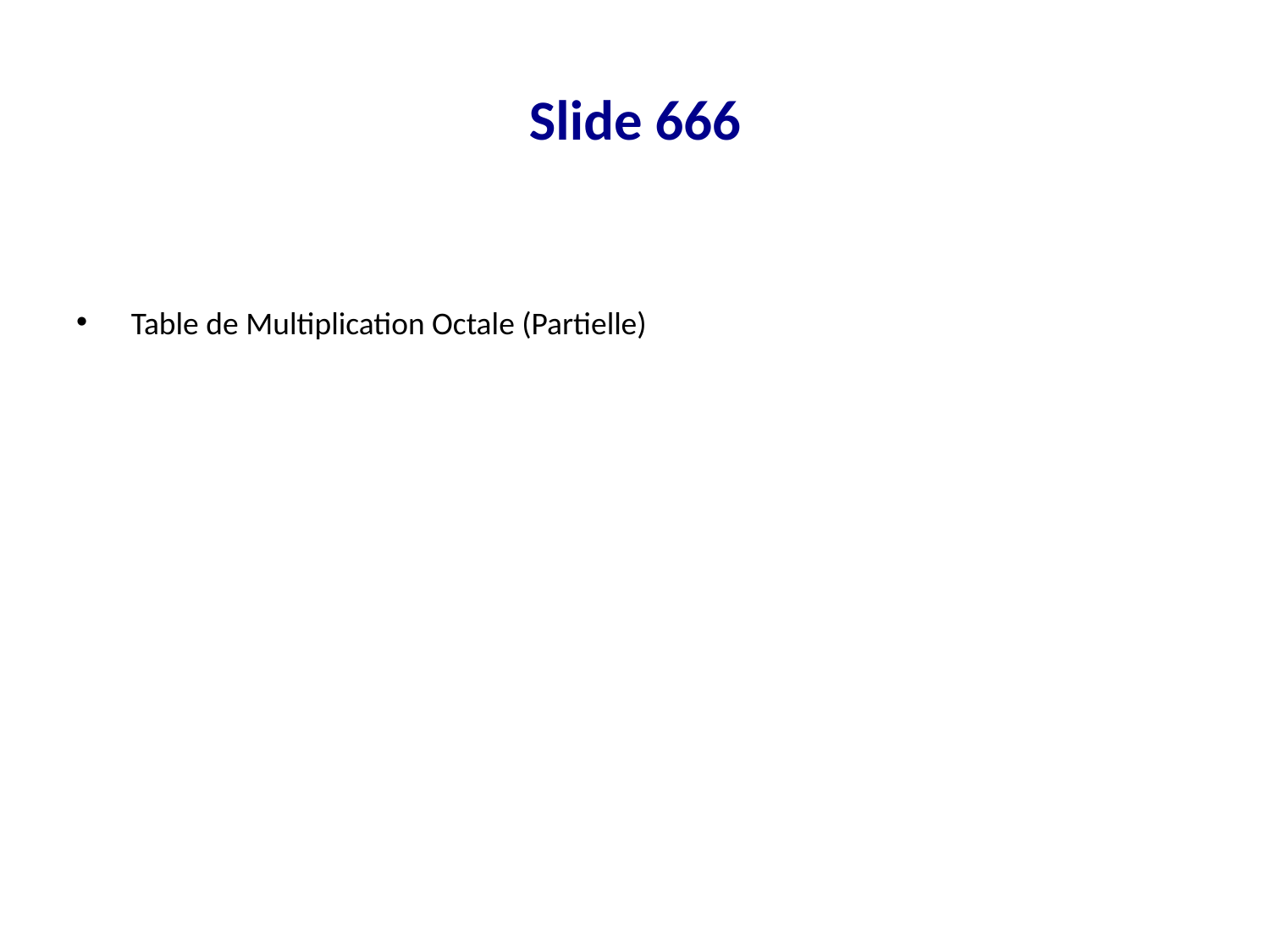

# Slide 666

 Table de Multiplication Octale (Partielle)